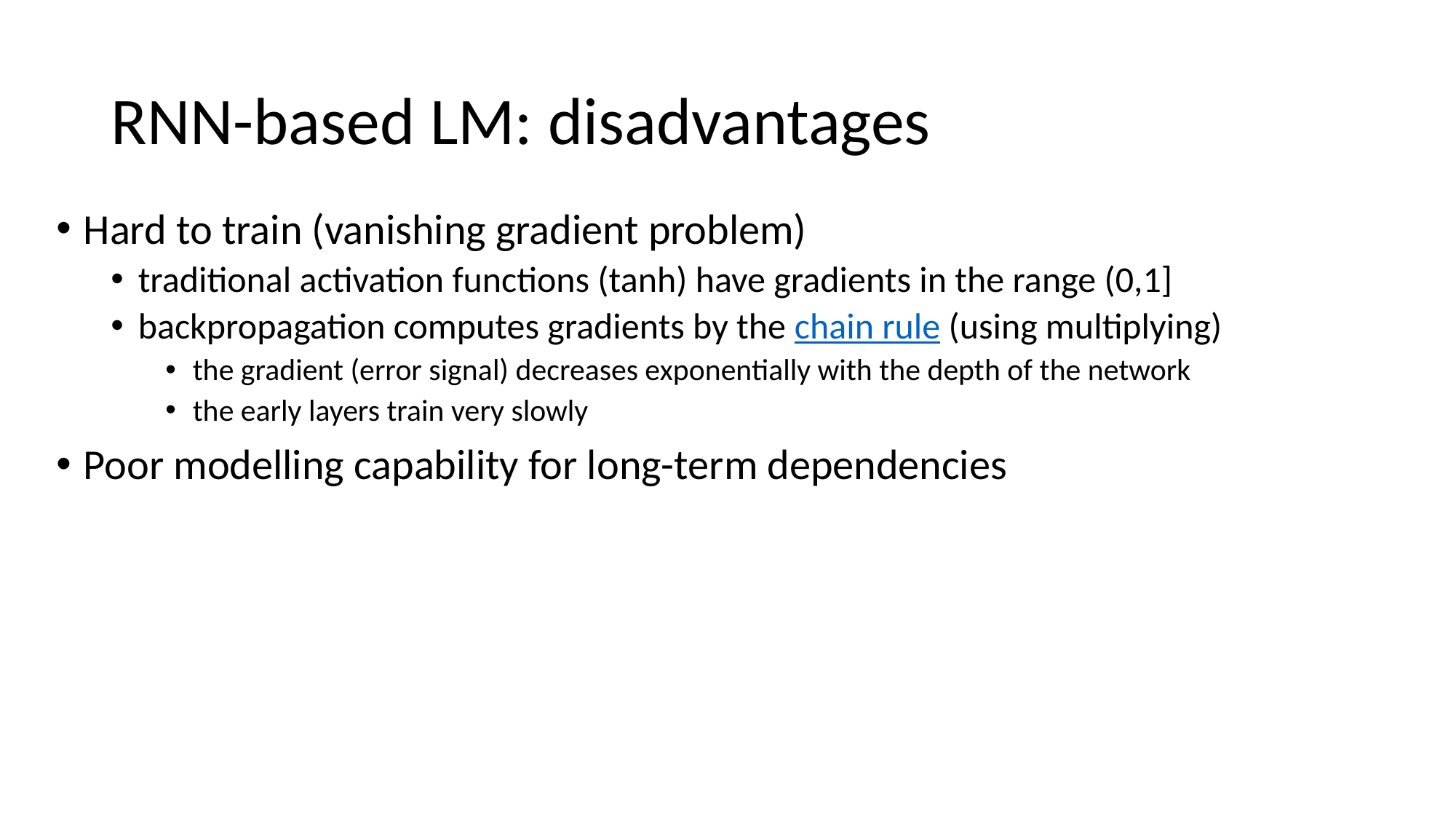

# RNN-based LM: disadvantages
Hard to train (vanishing gradient problem)
traditional activation functions (tanh) have gradients in the range (0,1]
backpropagation computes gradients by the chain rule (using multiplying)
the gradient (error signal) decreases exponentially with the depth of the network
the early layers train very slowly
Poor modelling capability for long-term dependencies